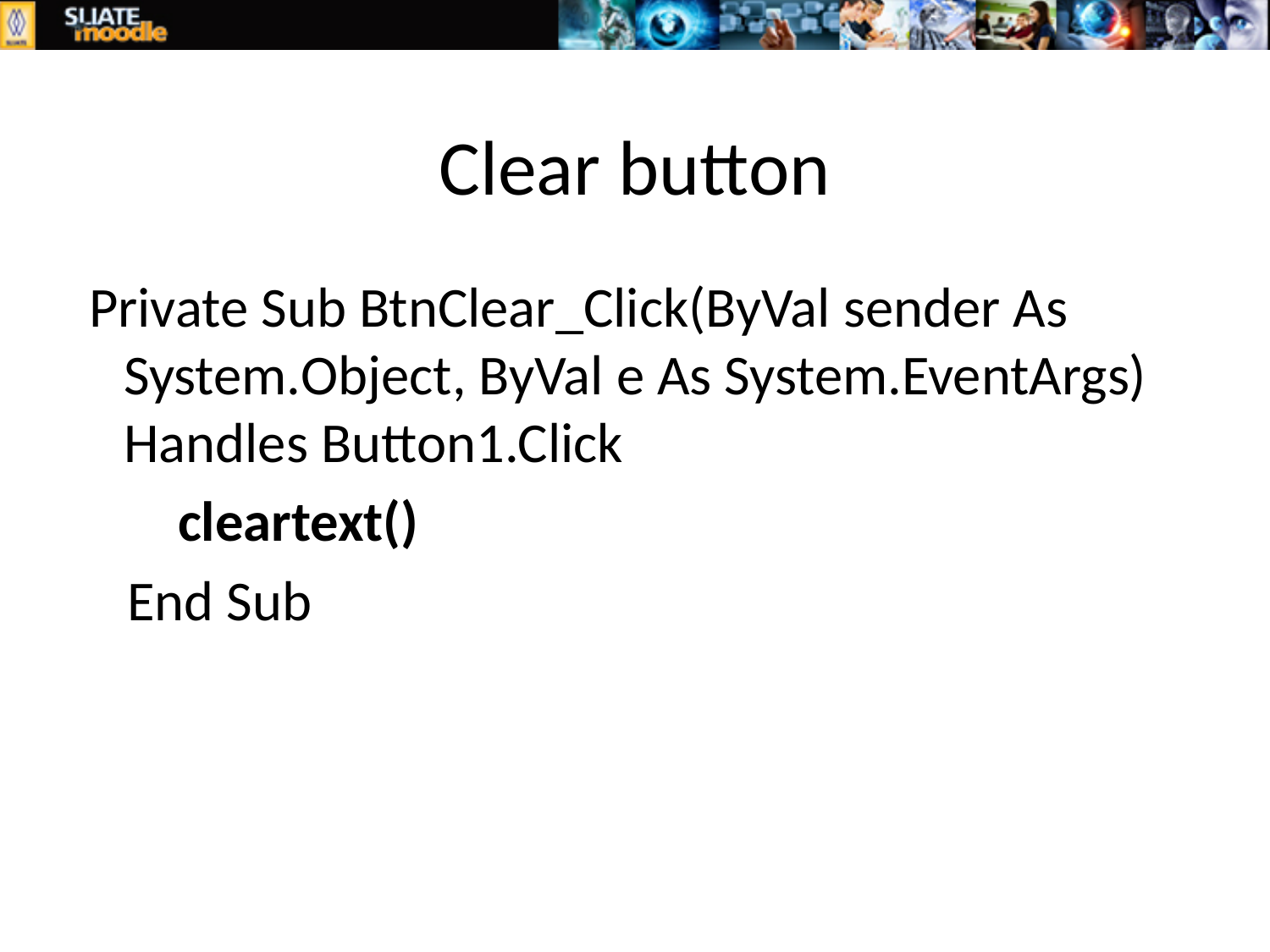

# Clear button
 Private Sub BtnClear_Click(ByVal sender As System.Object, ByVal e As System.EventArgs) Handles Button1.Click
        cleartext()
    End Sub